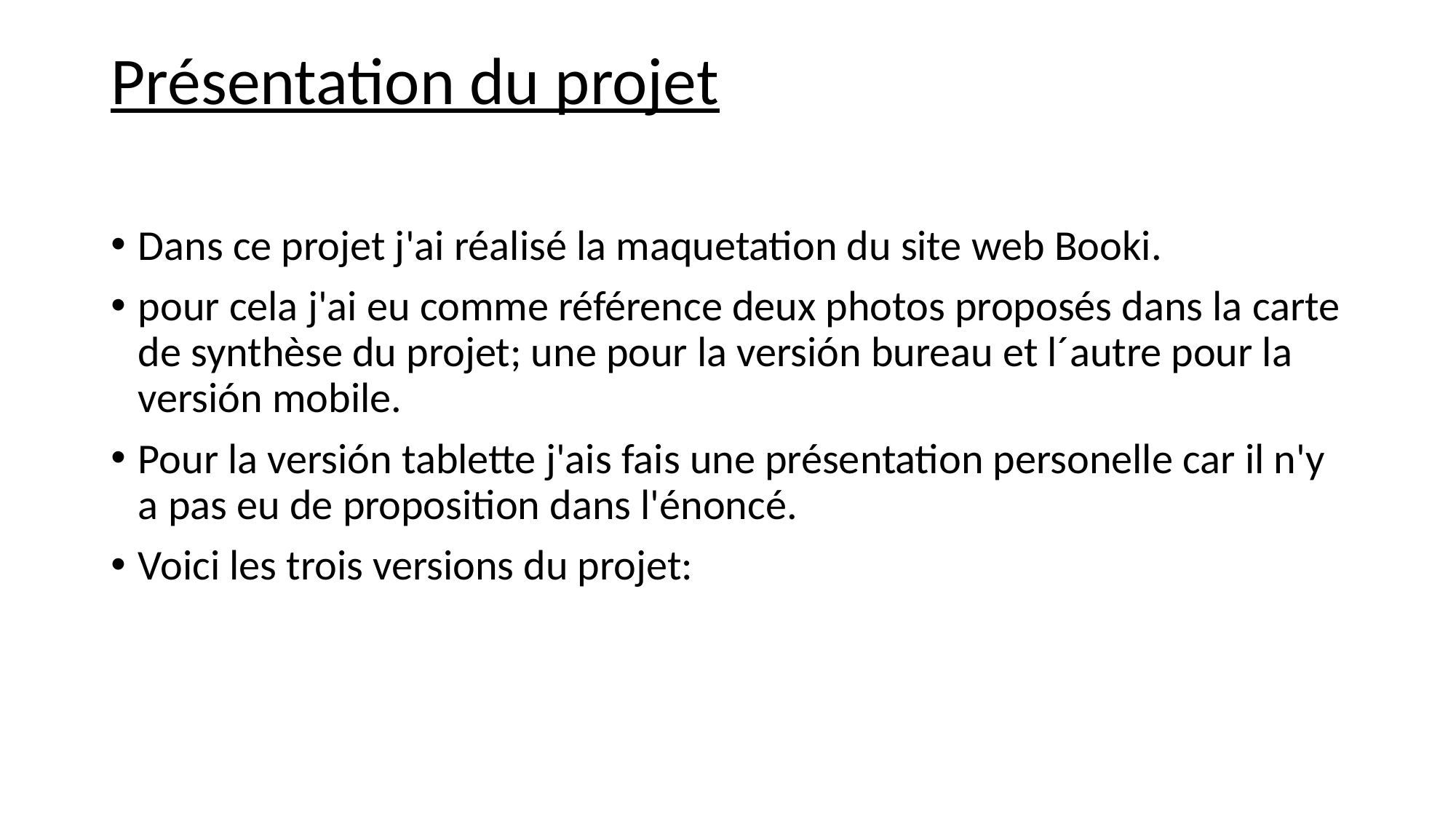

# Présentation du projet
Dans ce projet j'ai réalisé la maquetation du site web Booki.
pour cela j'ai eu comme référence deux photos proposés dans la carte de synthèse du projet; une pour la versión bureau et l´autre pour la versión mobile.
Pour la versión tablette j'ais fais une présentation personelle car il n'y a pas eu de proposition dans l'énoncé.
Voici les trois versions du projet: